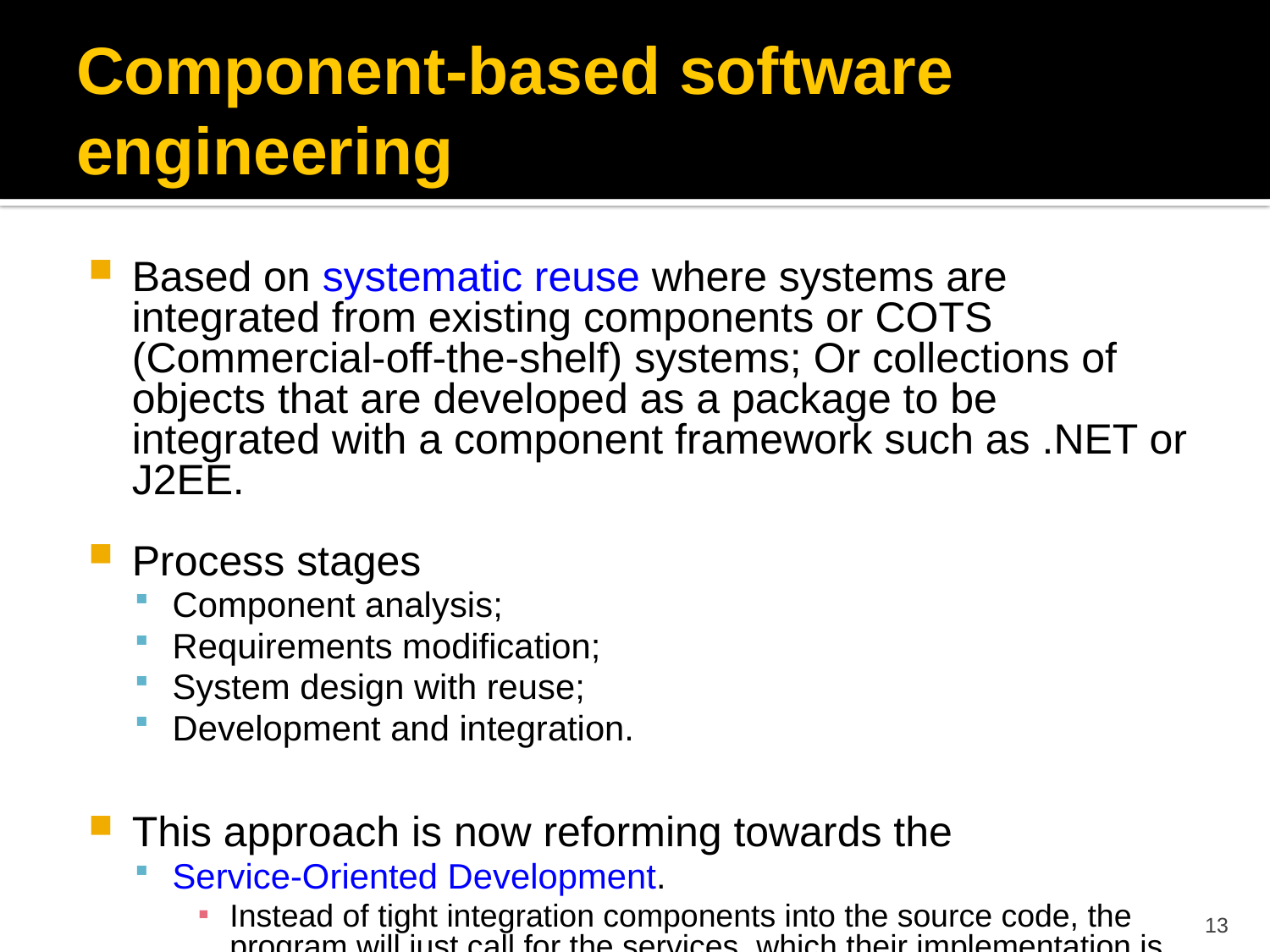

# Component-based software engineering
Based on systematic reuse where systems are integrated from existing components or COTS (Commercial-off-the-shelf) systems; Or collections of objects that are developed as a package to be integrated with a component framework such as .NET or J2EE.

Process stages
Component analysis;
Requirements modification;
System design with reuse;
Development and integration.

This approach is now reforming towards the
Service-Oriented Development.
Instead of tight integration components into the source code, the program will just call for the services, which their implementation is not known and does not matter !!
13